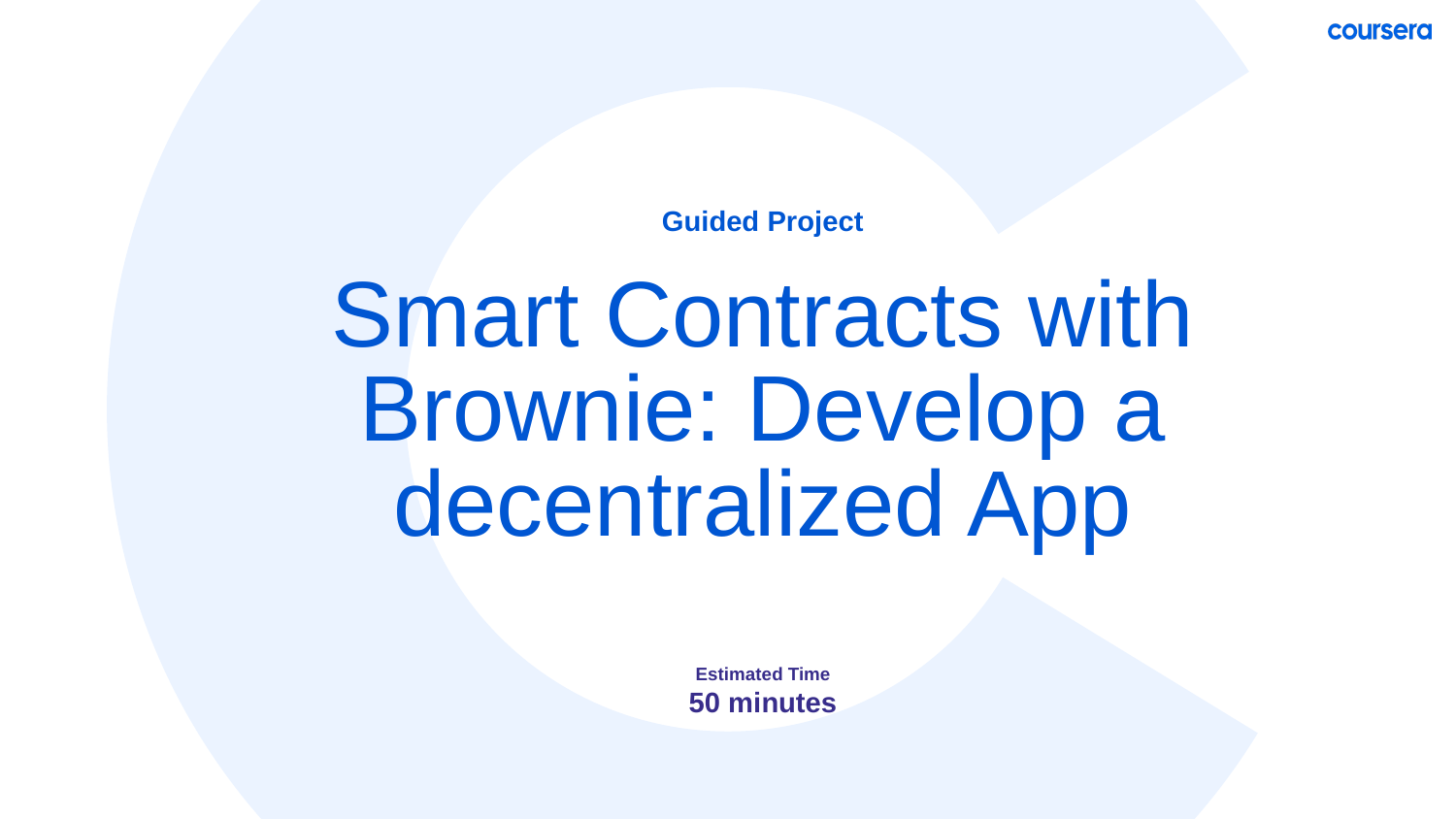

Guided Project

Smart Contracts with Brownie: Develop a decentralized App

Estimated Time
50 minutes
1